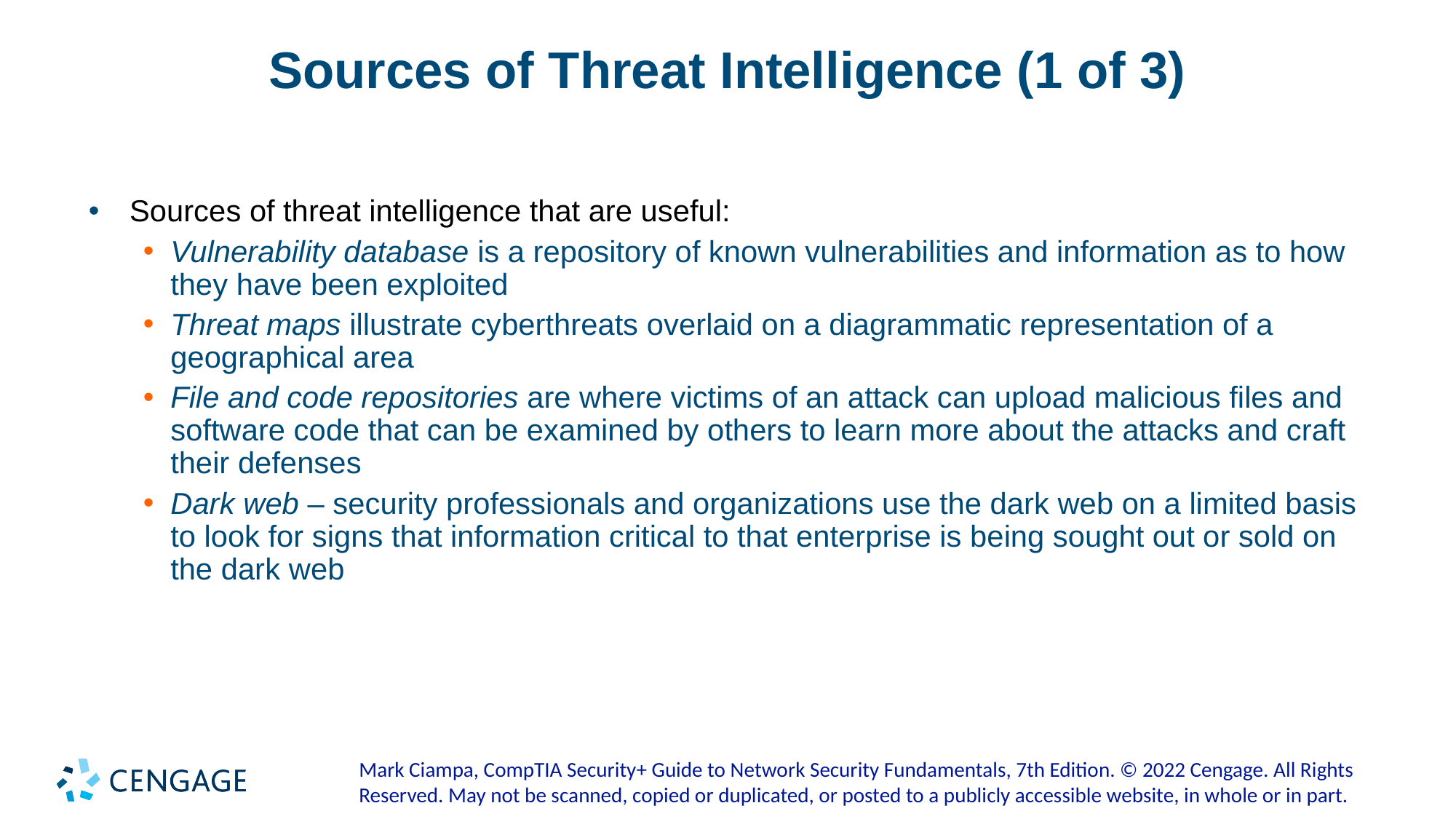

# Sources of Threat Intelligence (1 of 3)
Sources of threat intelligence that are useful:
Vulnerability database is a repository of known vulnerabilities and information as to how they have been exploited
Threat maps illustrate cyberthreats overlaid on a diagrammatic representation of a geographical area
File and code repositories are where victims of an attack can upload malicious files and software code that can be examined by others to learn more about the attacks and craft their defenses
Dark web – security professionals and organizations use the dark web on a limited basis to look for signs that information critical to that enterprise is being sought out or sold on the dark web